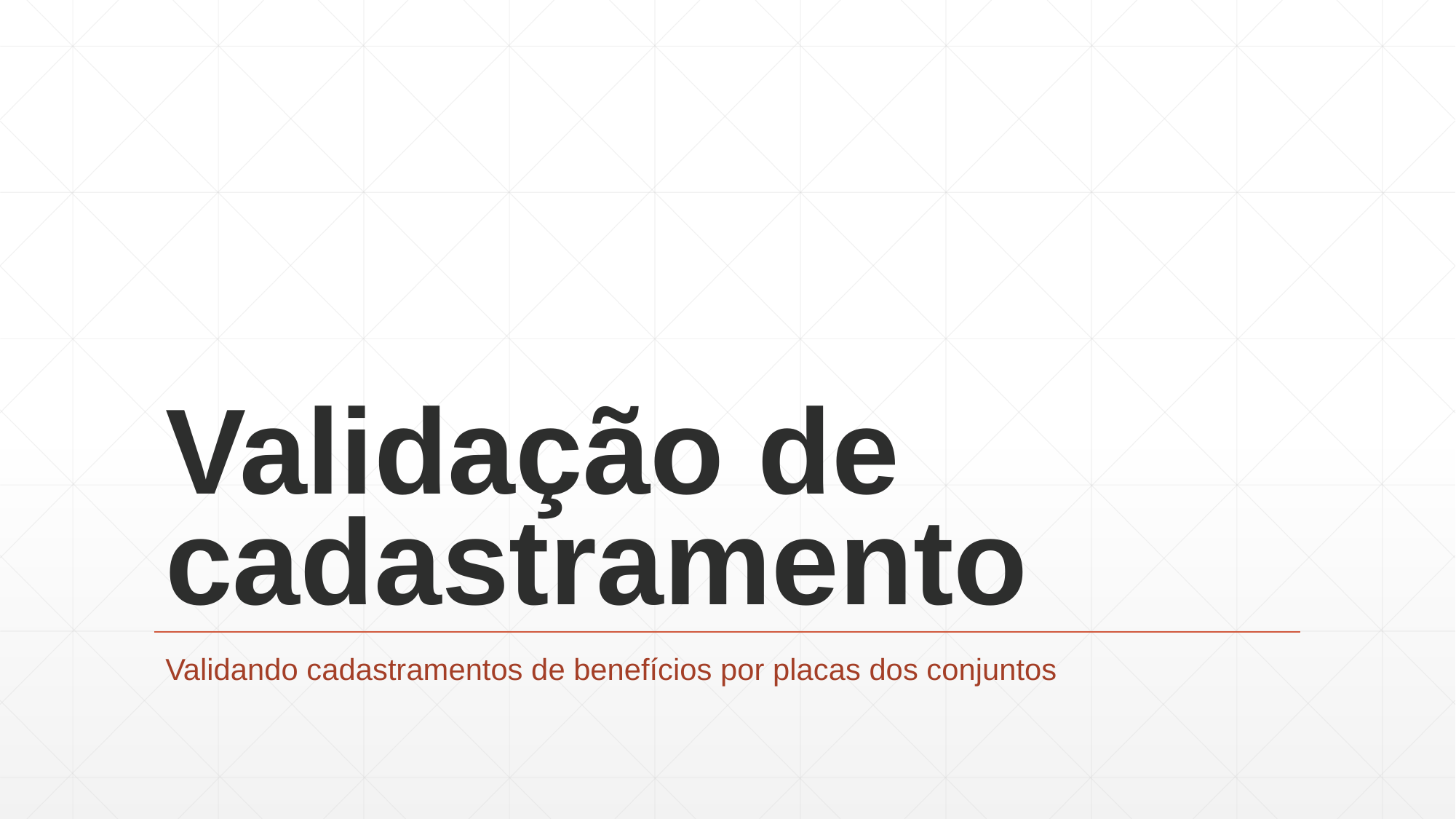

# Validação de cadastramento
Validando cadastramentos de benefícios por placas dos conjuntos